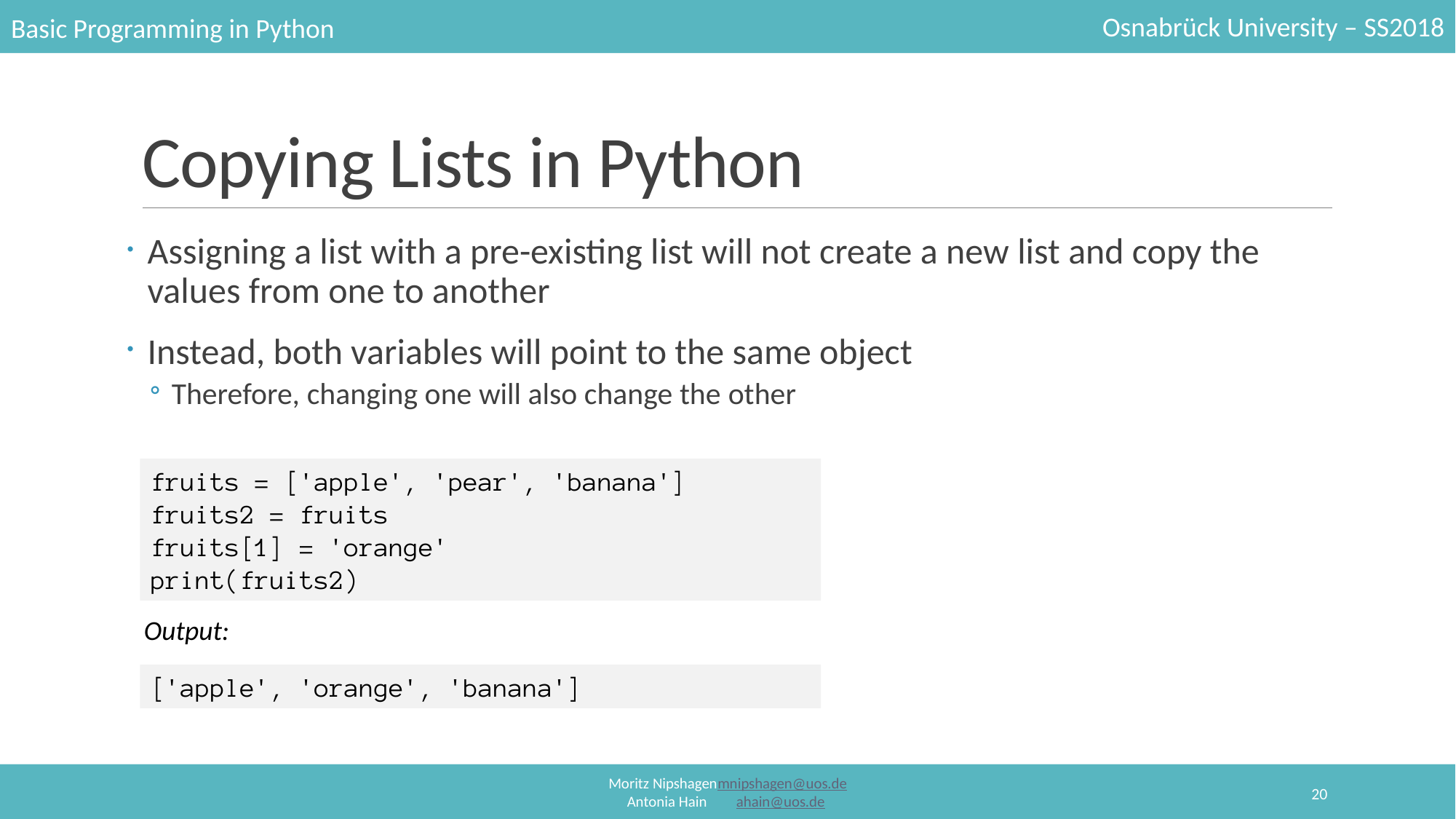

# Copying Lists in Python
Assigning a list with a pre-existing list will not create a new list and copy the values from one to another
Instead, both variables will point to the same object
Therefore, changing one will also change the other
fruits = ['apple', 'pear', 'banana']
fruits2 = fruits
fruits[1] = 'orange'
print(fruits2)
Output:

['apple', 'orange', 'banana']
20